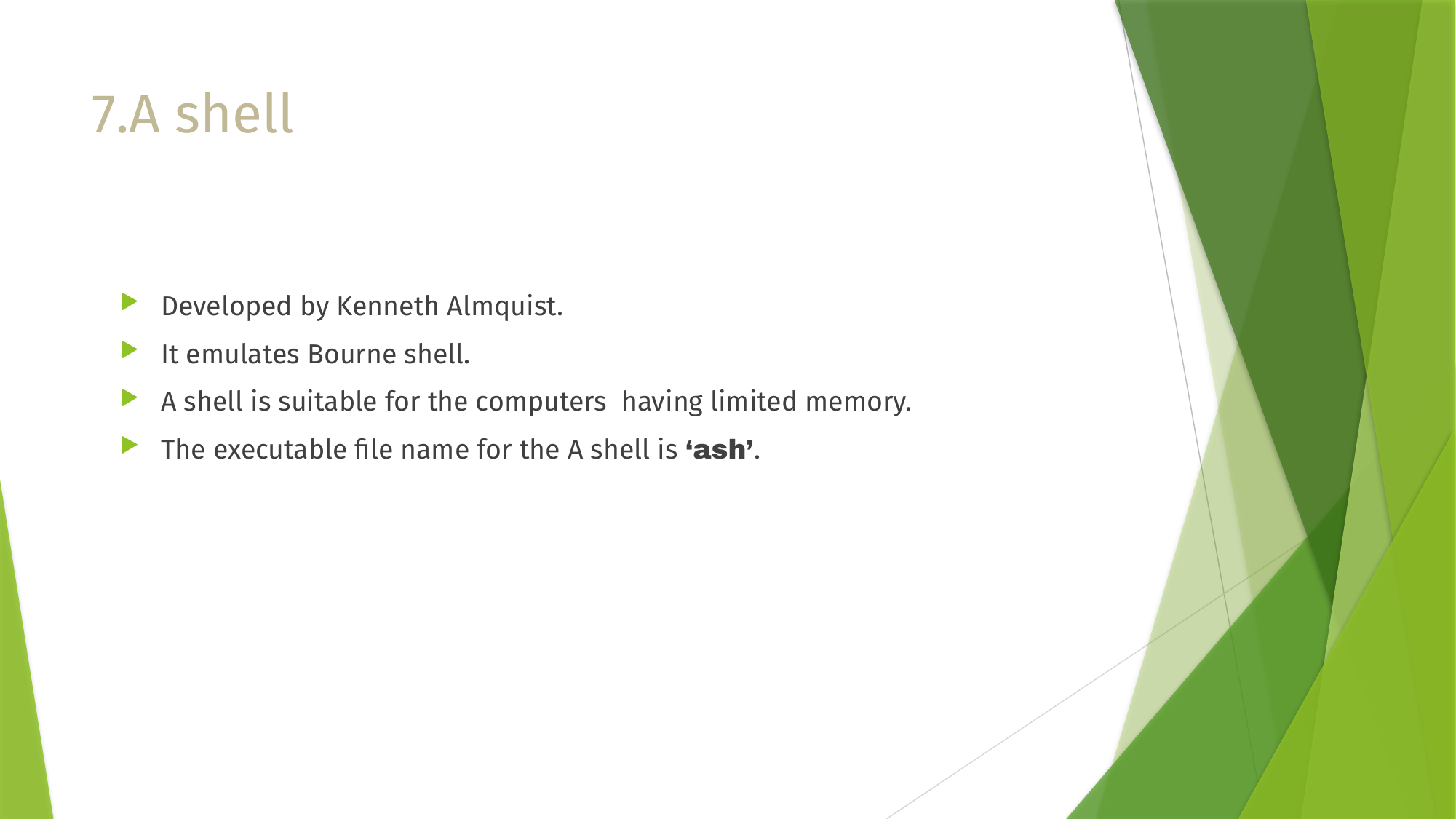

# 7.A shell
Developed by Kenneth Almquist.
It emulates Bourne shell.
A shell is suitable for the computers  having limited memory.
The executable file name for the A shell is ‘ash’.